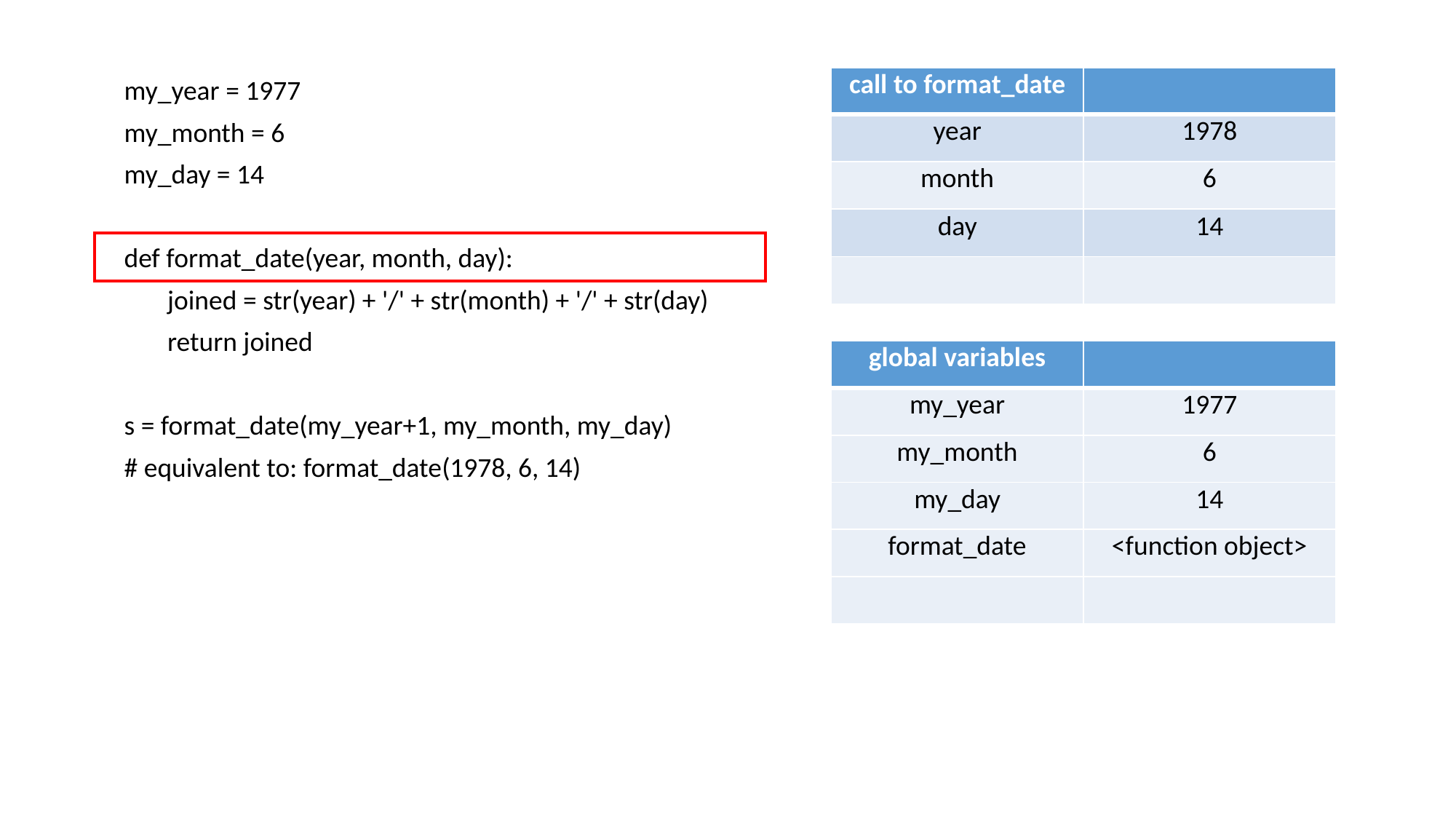

my_year = 1977
my_month = 6
my_day = 14

def format_date(year, month, day):
       joined = str(year) + '/' + str(month) + '/' + str(day)
       return joined

s = format_date(my_year+1, my_month, my_day)
# equivalent to: format_date(1978, 6, 14)
| call to format\_date |  |
| --- | --- |
| year | 1978 |
| month | 6 |
| day | 14 |
|  |  |

| global variables |  |
| --- | --- |
| my\_year | 1977 |
| my\_month | 6 |
| my\_day | 14 |
| format\_date | <function object> |
|  |  |